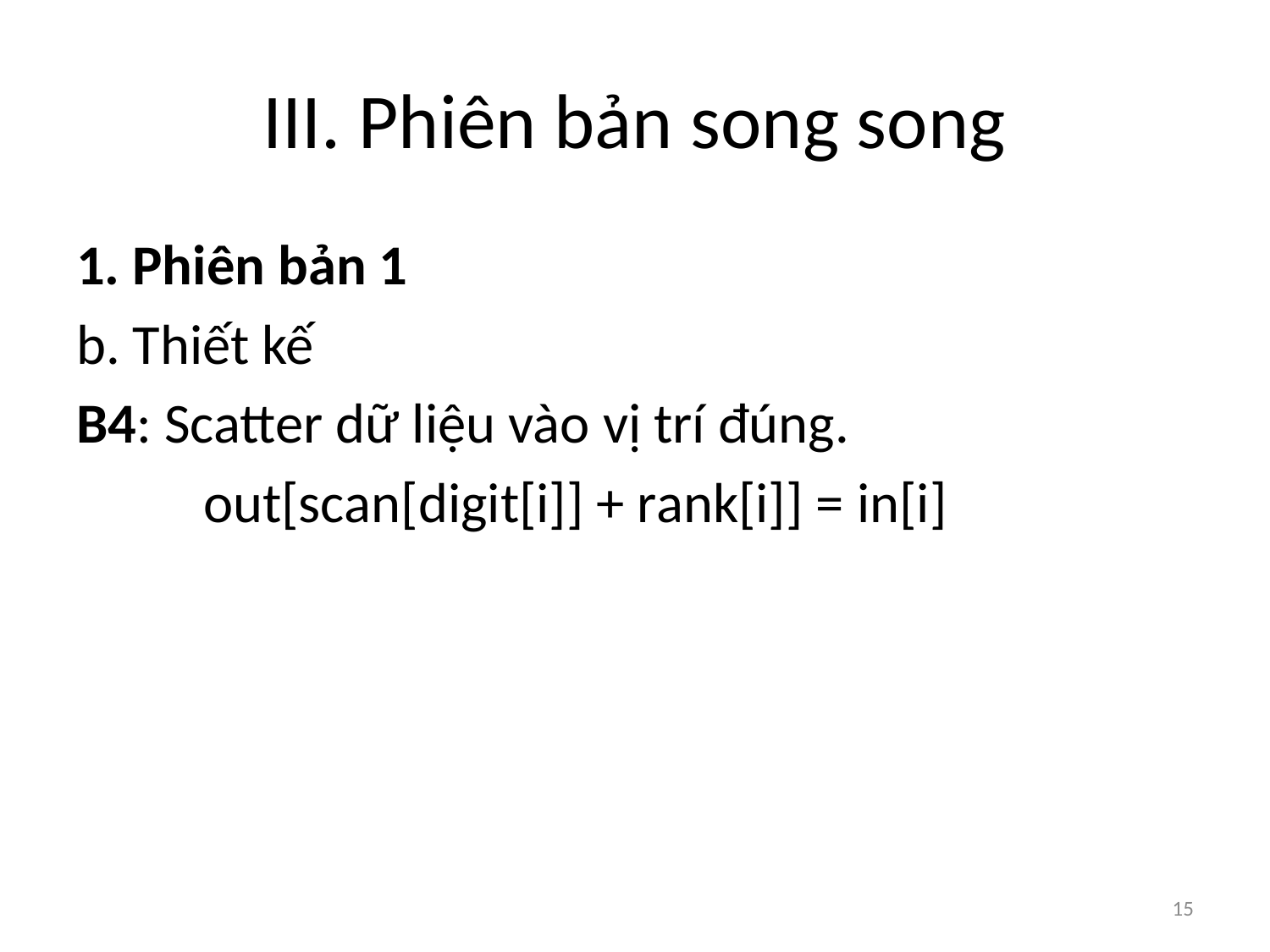

# III. Phiên bản song song
1. Phiên bản 1
b. Thiết kế
B4: Scatter dữ liệu vào vị trí đúng.
	out[scan[digit[i]] + rank[i]] = in[i]
15